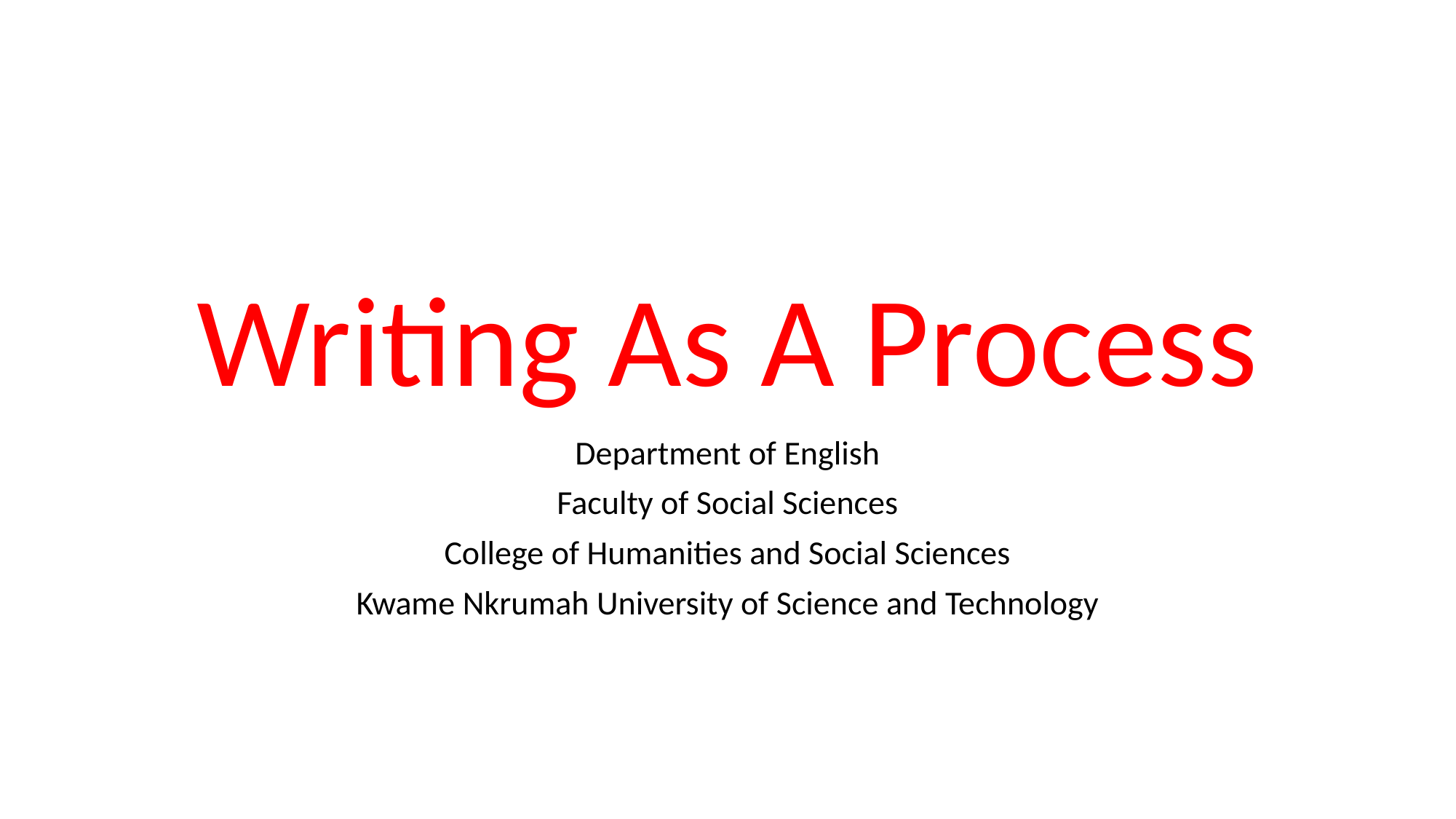

# Writing As A Process
Department of English
Faculty of Social Sciences
College of Humanities and Social Sciences
Kwame Nkrumah University of Science and Technology